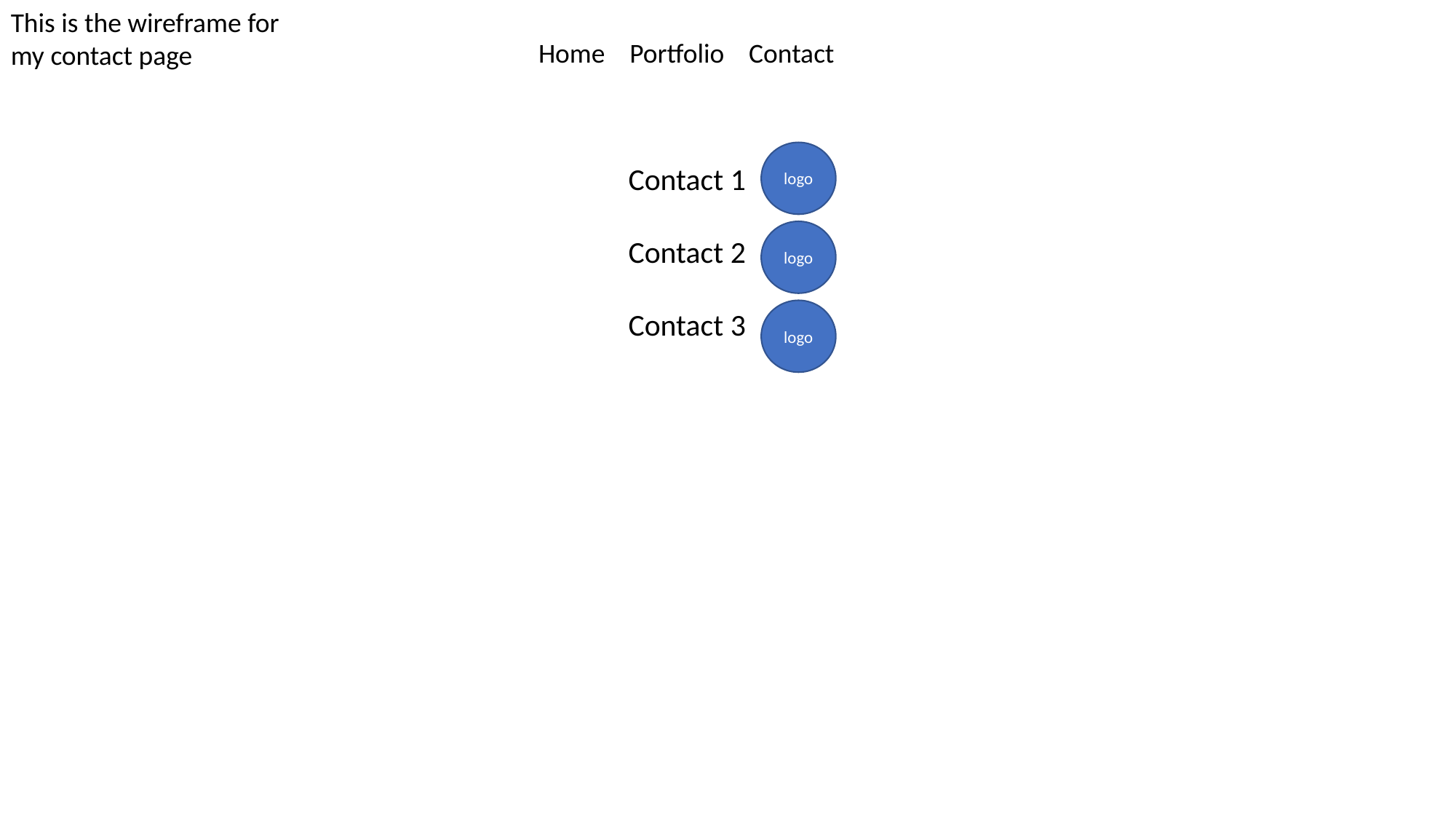

This is the wireframe for my contact page
Home    Portfolio    Contact
logo
Contact 1

Contact 2

Contact 3
logo
logo